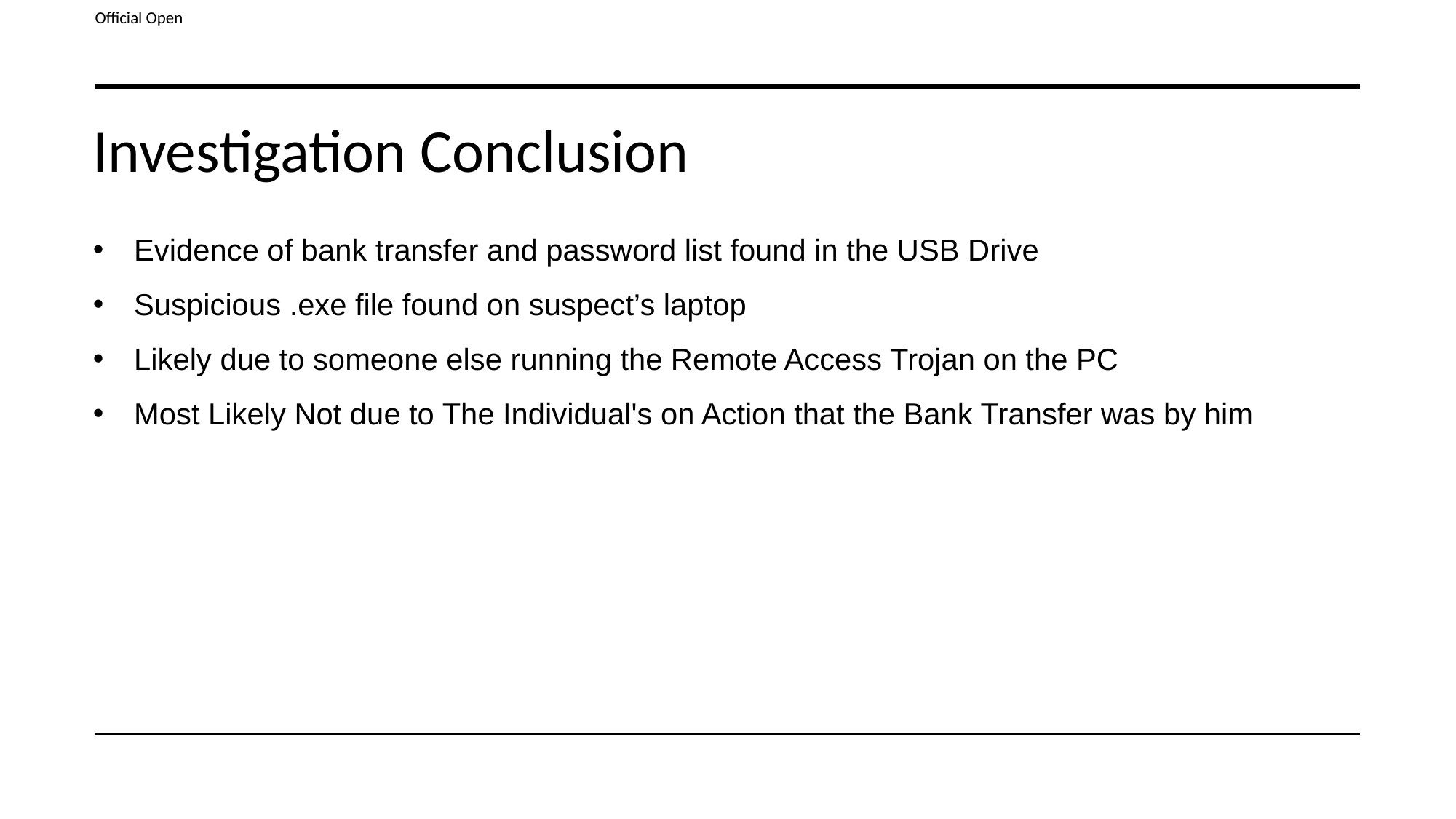

# Investigation Conclusion
Evidence of bank transfer and password list found in the USB Drive
Suspicious .exe file found on suspect’s laptop
Likely due to someone else running the Remote Access Trojan on the PC
Most Likely Not due to The Individual's on Action that the Bank Transfer was by him